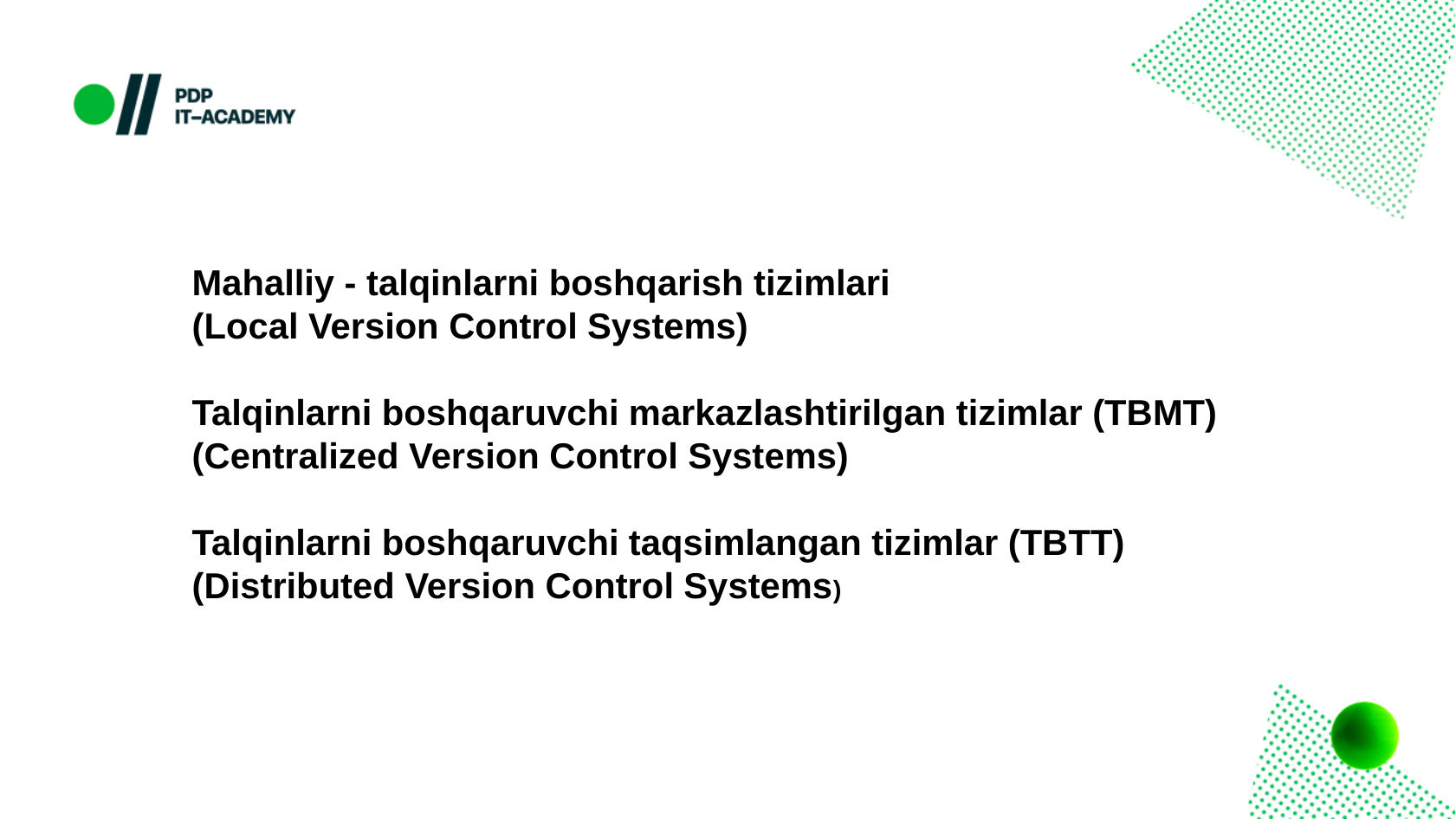

Mahalliy - talqinlarni boshqarish tizimlari
(Local Version Control Systems)

Talqinlarni boshqaruvchi markazlashtirilgan tizimlar (TBMT)
(Centralized Version Control Systems)

Talqinlarni boshqaruvchi taqsimlangan tizimlar (TBTT)
(Distributed Version Control Systems)